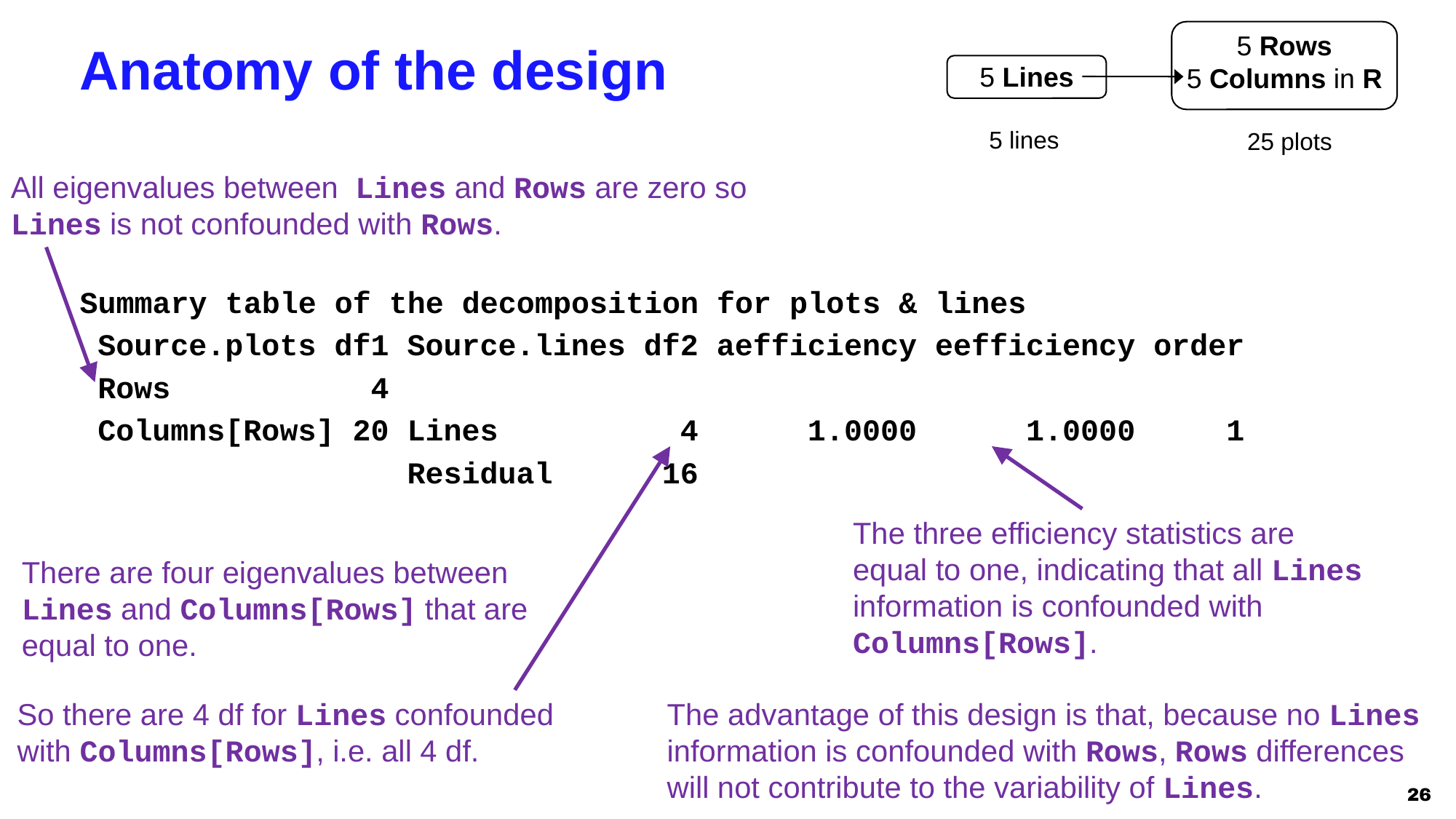

5 Rows
5 Columns in R
25 plots
5 Lines

5 lines
# Anatomy of the design
All eigenvalues between  Lines and Rows are zero so Lines is not confounded with Rows.
Summary table of the decomposition for plots & lines
 Source.plots df1 Source.lines df2 aefficiency eefficiency order
 Rows           4
 Columns[Rows] 20 Lines          4      1.0000      1.0000     1
                  Residual      16
The three efficiency statistics are equal to one, indicating that all Lines information is confounded with Columns[Rows].
There are four eigenvalues between  Lines and Columns[Rows] that are equal to one.
So there are 4 df for Lines confounded with Columns[Rows], i.e. all 4 df.
The advantage of this design is that, because no Lines information is confounded with Rows, Rows differences will not contribute to the variability of Lines.
26